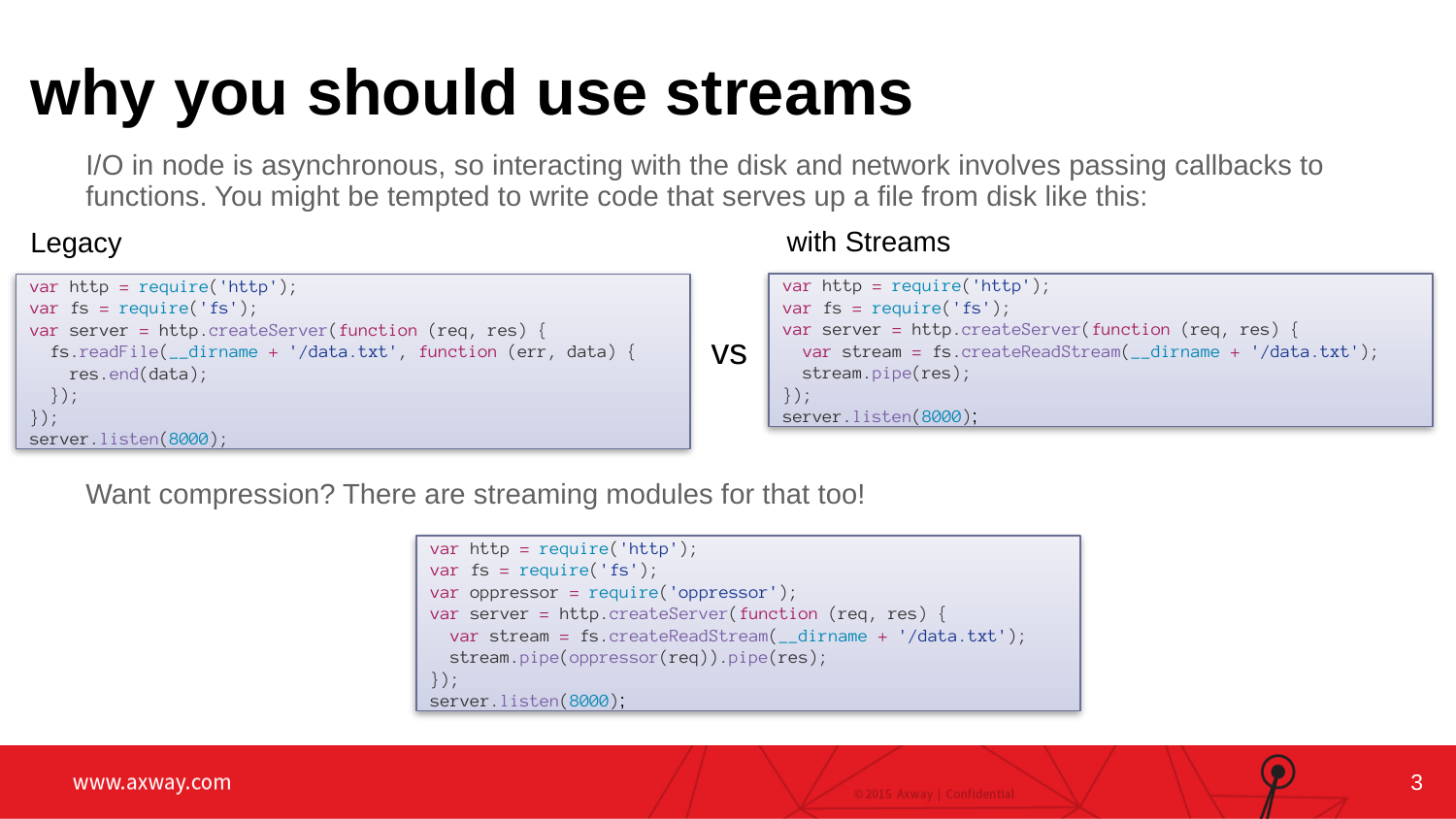

why you should use streams
I/O in node is asynchronous, so interacting with the disk and network involves passing callbacks to functions. You might be tempted to write code that serves up a file from disk like this:

Want compression? There are streaming modules for that too!

with Streams
Legacy
var http = require('http');
var fs = require('fs');
var server = http.createServer(function (req, res) {
  var stream = fs.createReadStream(__dirname + '/data.txt');
  stream.pipe(res);
});
server.listen(8000);
var http = require('http');
var fs = require('fs');
var server = http.createServer(function (req, res) {
  fs.readFile(__dirname + '/data.txt', function (err, data) {
    res.end(data);
  });
});
server.listen(8000);
vs
var http = require('http');
var fs = require('fs');
var oppressor = require('oppressor');
var server = http.createServer(function (req, res) {
  var stream = fs.createReadStream(__dirname + '/data.txt');
  stream.pipe(oppressor(req)).pipe(res);
});
server.listen(8000);
3